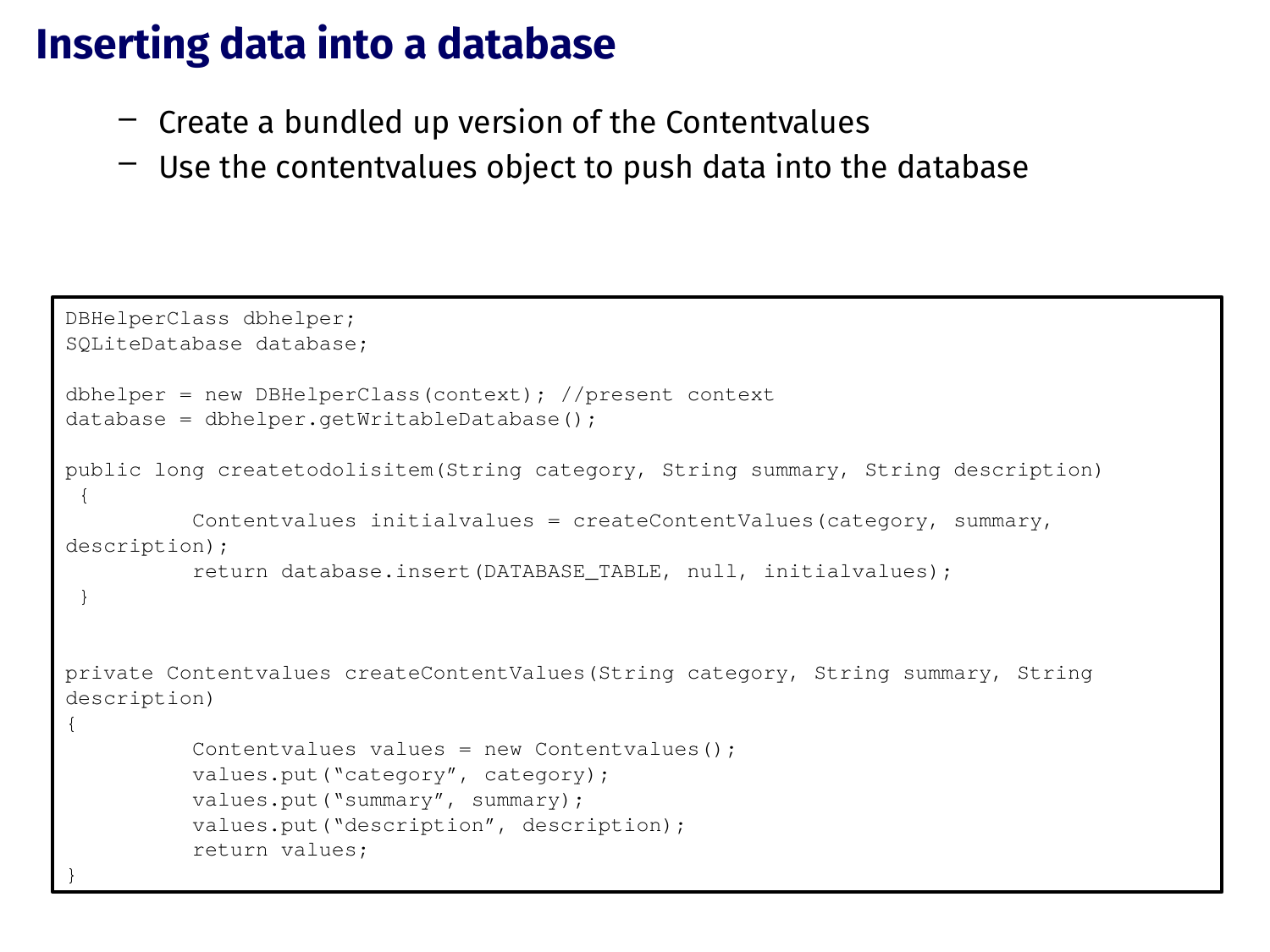

# Inserting data into a database
Create a bundled up version of the Contentvalues
Use the contentvalues object to push data into the database

DBHelperClass dbhelper;
SQLiteDatabase database;

dbhelper = new DBHelperClass(context); //present context
database = dbhelper.getWritableDatabase();

public long createtodolisitem(String category, String summary, String description)
 {
	Contentvalues initialvalues = createContentValues(category, summary, description);
	return database.insert(DATABASE_TABLE, null, initialvalues);
 }

private Contentvalues createContentValues(String category, String summary, String description)
{
	Contentvalues values = new Contentvalues();
	values.put(“category”, category);
	values.put(“summary”, summary);
	values.put(“description”, description);
	return values;
}